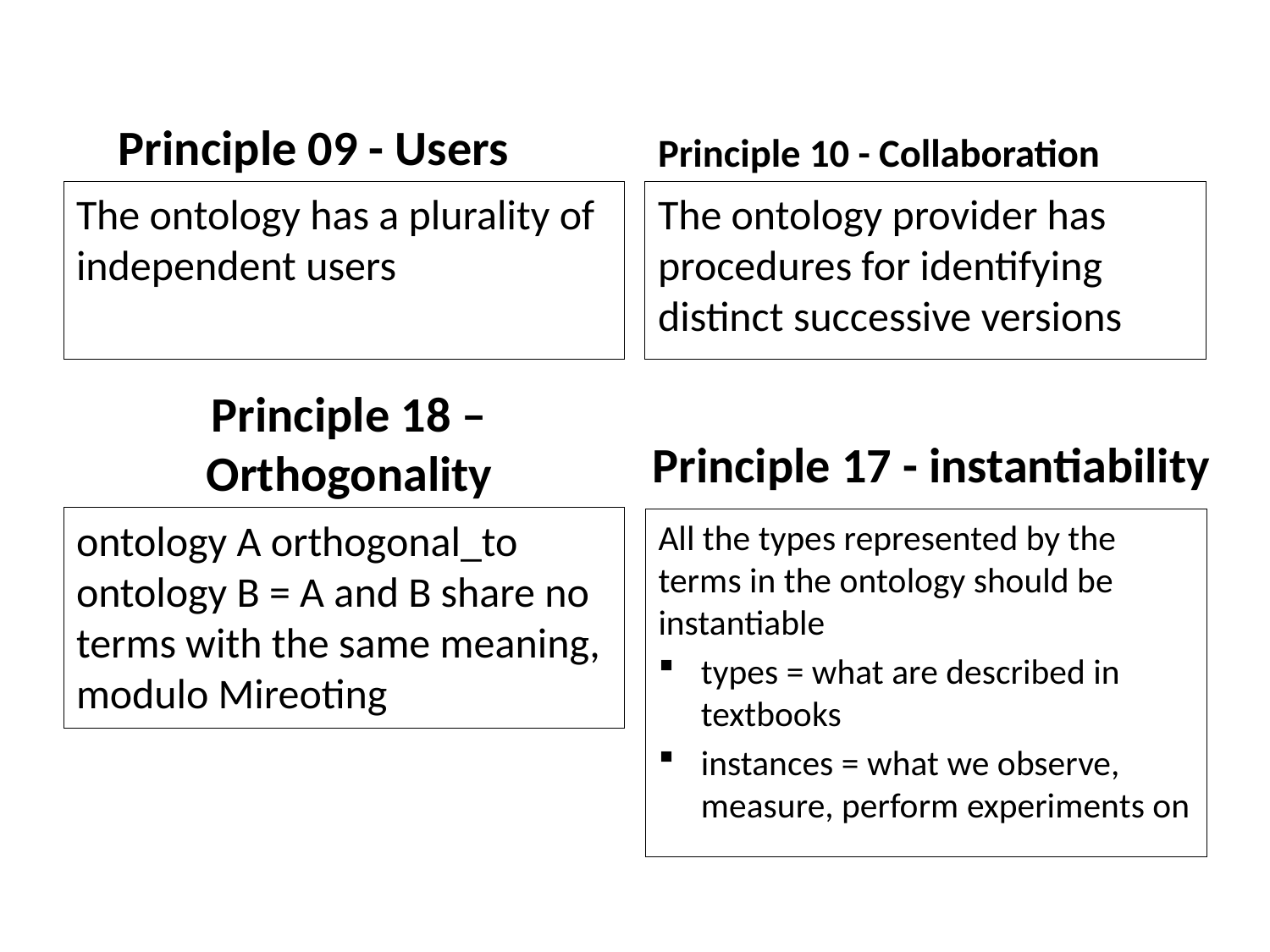

Principle 09 - Users
Principle 10 - Collaboration
The ontology has a plurality of independent users

The ontology provider has procedures for identifying distinct successive versions
Principle 17 - instantiability
Principle 18 – Orthogonality
ontology A orthogonal_to ontology B = A and B share no terms with the same meaning, modulo Mireoting
All the types represented by the terms in the ontology should be instantiable
types = what are described in textbooks
instances = what we observe, measure, perform experiments on